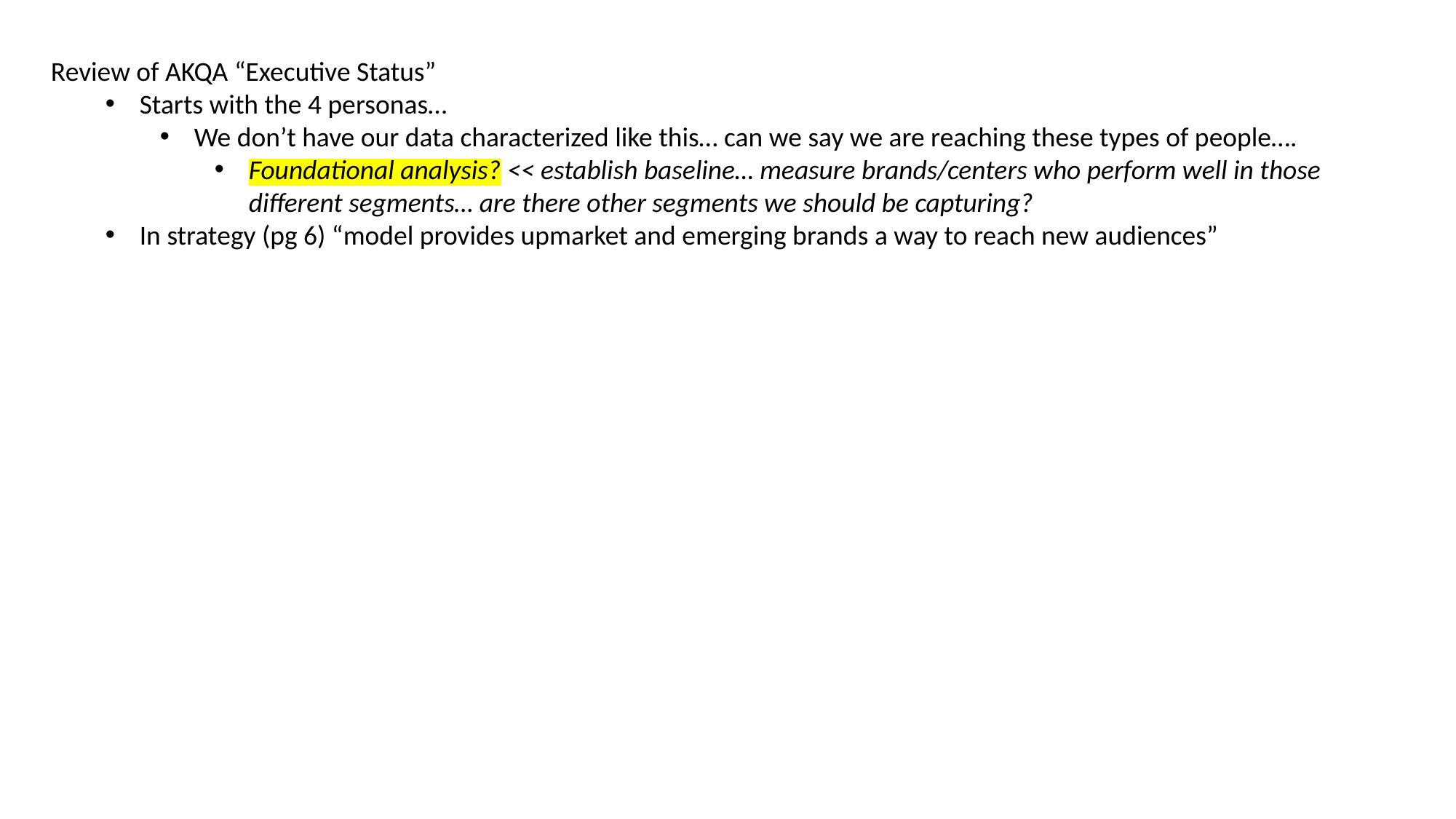

Review of AKQA “Executive Status”
Starts with the 4 personas…
We don’t have our data characterized like this… can we say we are reaching these types of people….
Foundational analysis? << establish baseline… measure brands/centers who perform well in those different segments… are there other segments we should be capturing?
In strategy (pg 6) “model provides upmarket and emerging brands a way to reach new audiences”